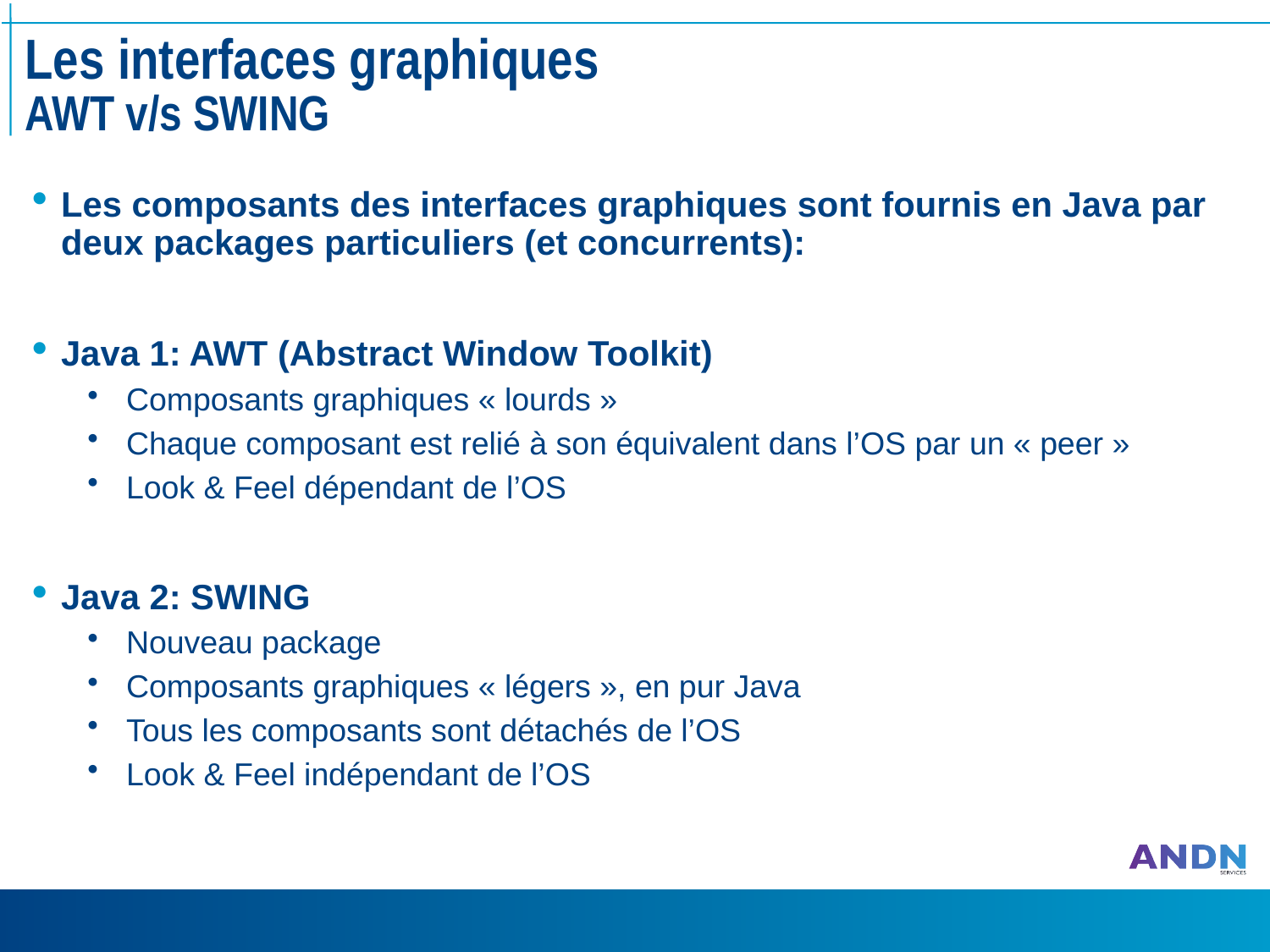

# Les interfaces graphiques AWT v/s SWING
Les composants des interfaces graphiques sont fournis en Java par deux packages particuliers (et concurrents):

Java 1: AWT (Abstract Window Toolkit)
Composants graphiques « lourds »
Chaque composant est relié à son équivalent dans l’OS par un « peer »
Look & Feel dépendant de l’OS

Java 2: SWING
Nouveau package
Composants graphiques « légers », en pur Java
Tous les composants sont détachés de l’OS
Look & Feel indépendant de l’OS